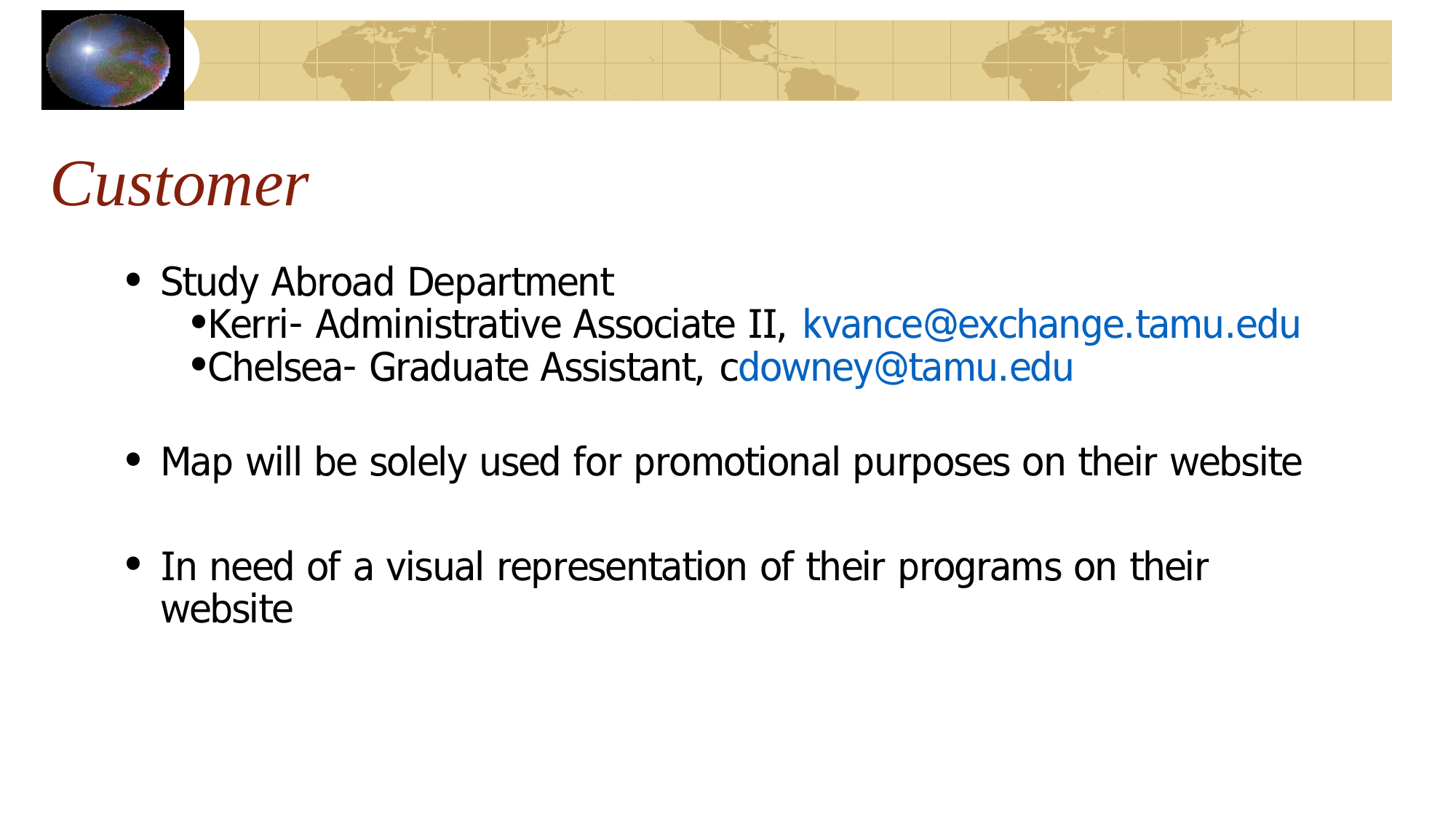

# Customer
Study Abroad Department
Kerri- Administrative Associate II, kvance@exchange.tamu.edu
Chelsea- Graduate Assistant, cdowney@tamu.edu

Map will be solely used for promotional purposes on their website

In need of a visual representation of their programs on their website